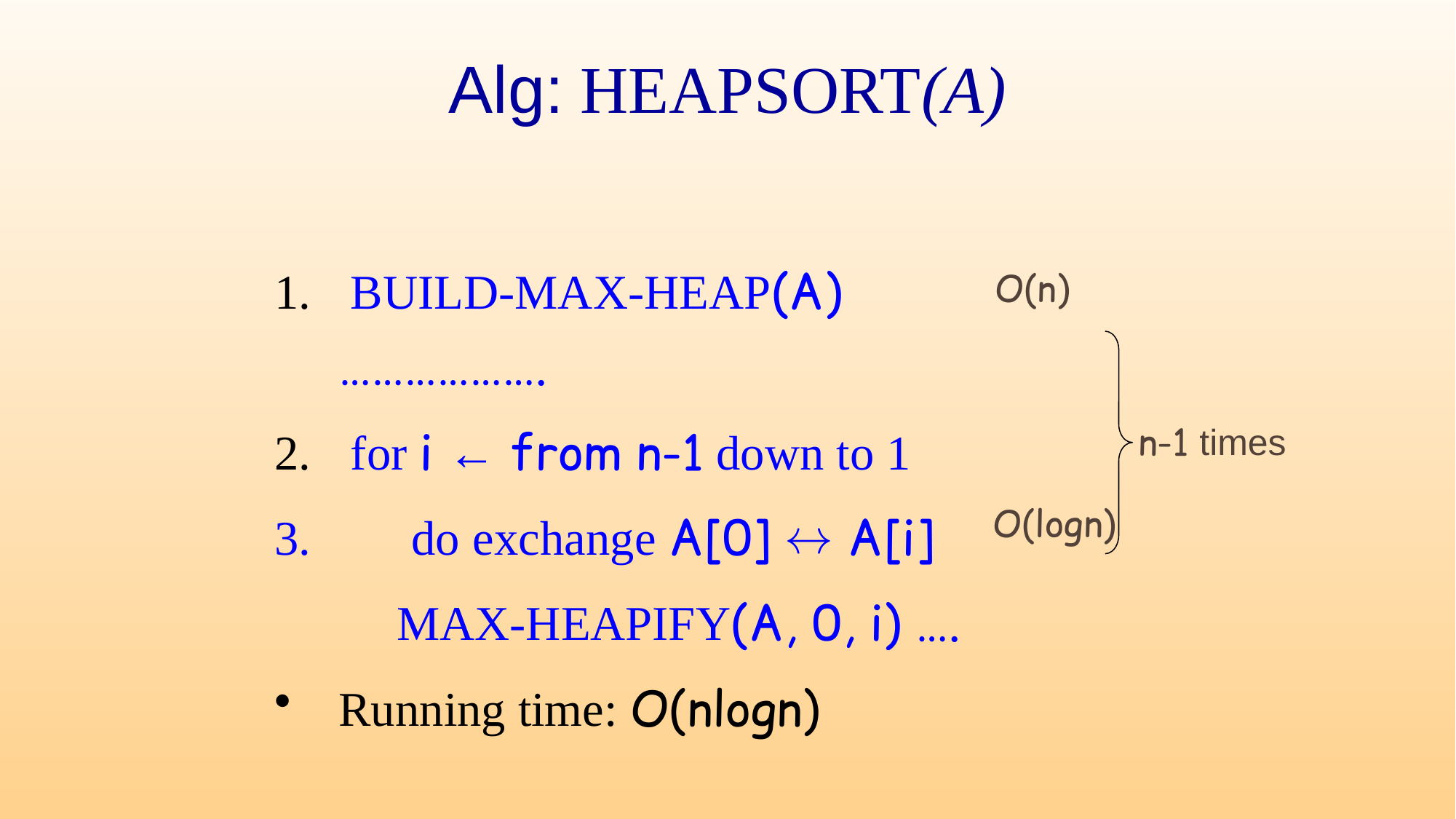

# Alg: HEAPSORT(A)

 BUILD-MAX-HEAP(A)   ……………….
 for i ← from n-1 down to 1
      do exchange A[0] ↔ A[i]
          MAX-HEAPIFY(A, 0, i) ….
Running time: O(nlogn)

O(n)

n-1 times
O(logn)